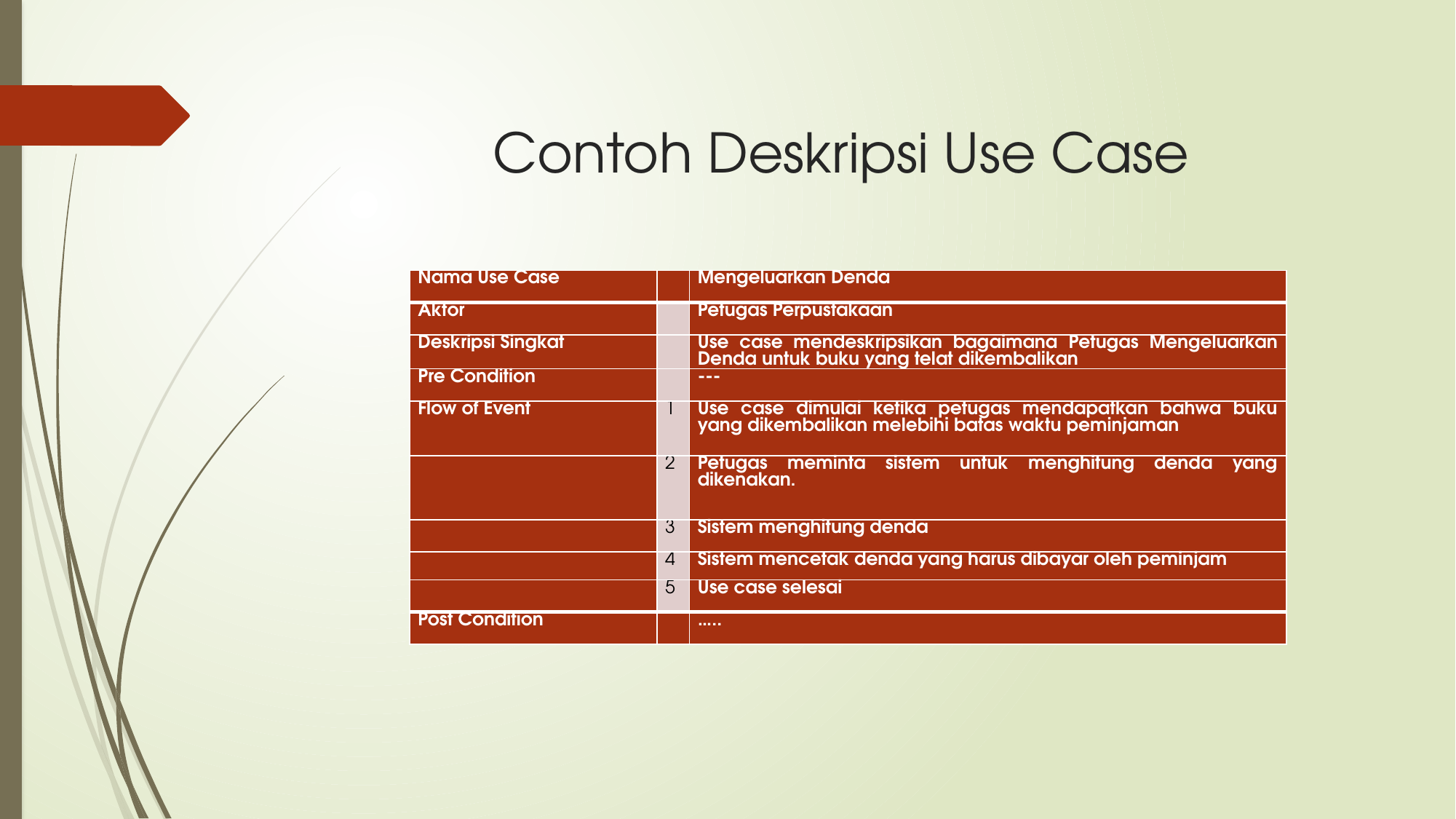

# Contoh Deskripsi Use Case
| Nama Use Case |  | Mengeluarkan Denda |
| --- | --- | --- |
| Aktor |  | Petugas Perpustakaan |
| Deskripsi Singkat |  | Use case mendeskripsikan bagaimana Petugas Mengeluarkan Denda untuk buku yang telat dikembalikan |
| Pre Condition |  | --- |
| Flow of Event | 1 | Use case dimulai ketika petugas mendapatkan bahwa buku yang dikembalikan melebihi batas waktu peminjaman |
|  | 2 | Petugas meminta sistem untuk menghitung denda yang dikenakan. |
|  | 3 | Sistem menghitung denda |
|  | 4 | Sistem mencetak denda yang harus dibayar oleh peminjam |
|  | 5 | Use case selesai |
| Post Condition |  | ….. |